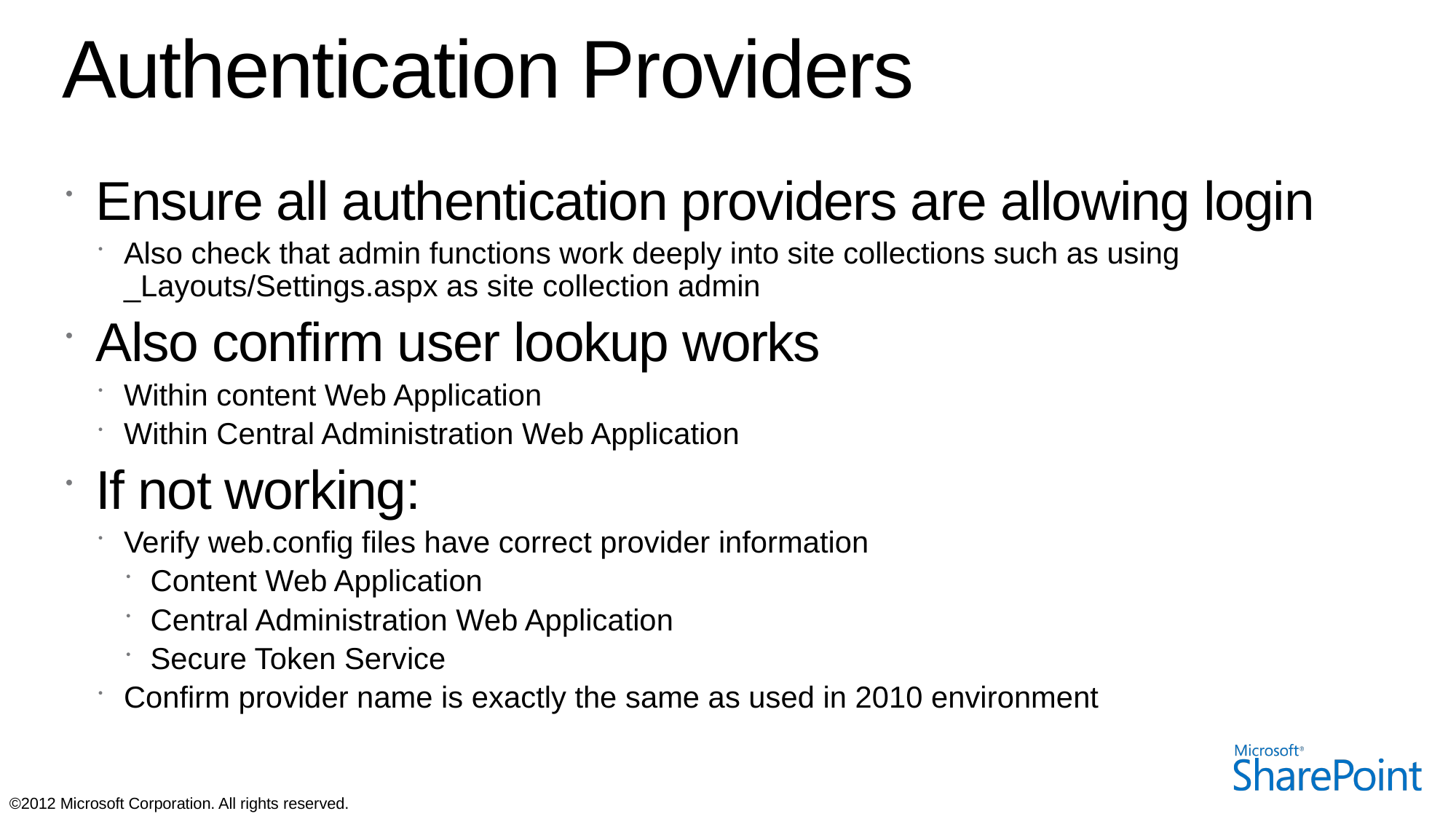

# Authentication Providers
Ensure all authentication providers are allowing login
Also check that admin functions work deeply into site collections such as using _Layouts/Settings.aspx as site collection admin
Also confirm user lookup works
Within content Web Application
Within Central Administration Web Application
If not working:
Verify web.config files have correct provider information
Content Web Application
Central Administration Web Application
Secure Token Service
Confirm provider name is exactly the same as used in 2010 environment